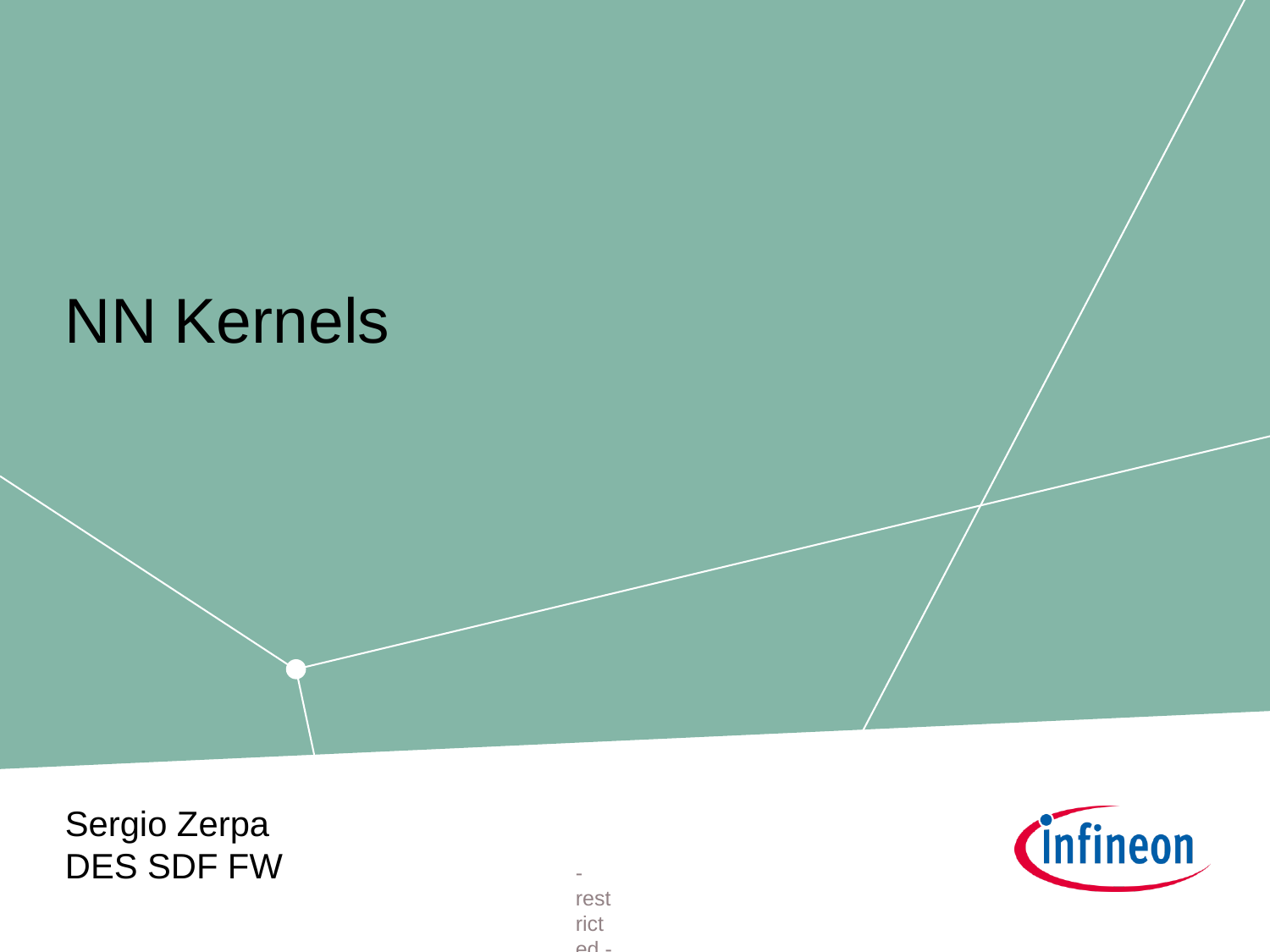

NN Kernels
Sergio Zerpa
DES SDF FW
- restricted -